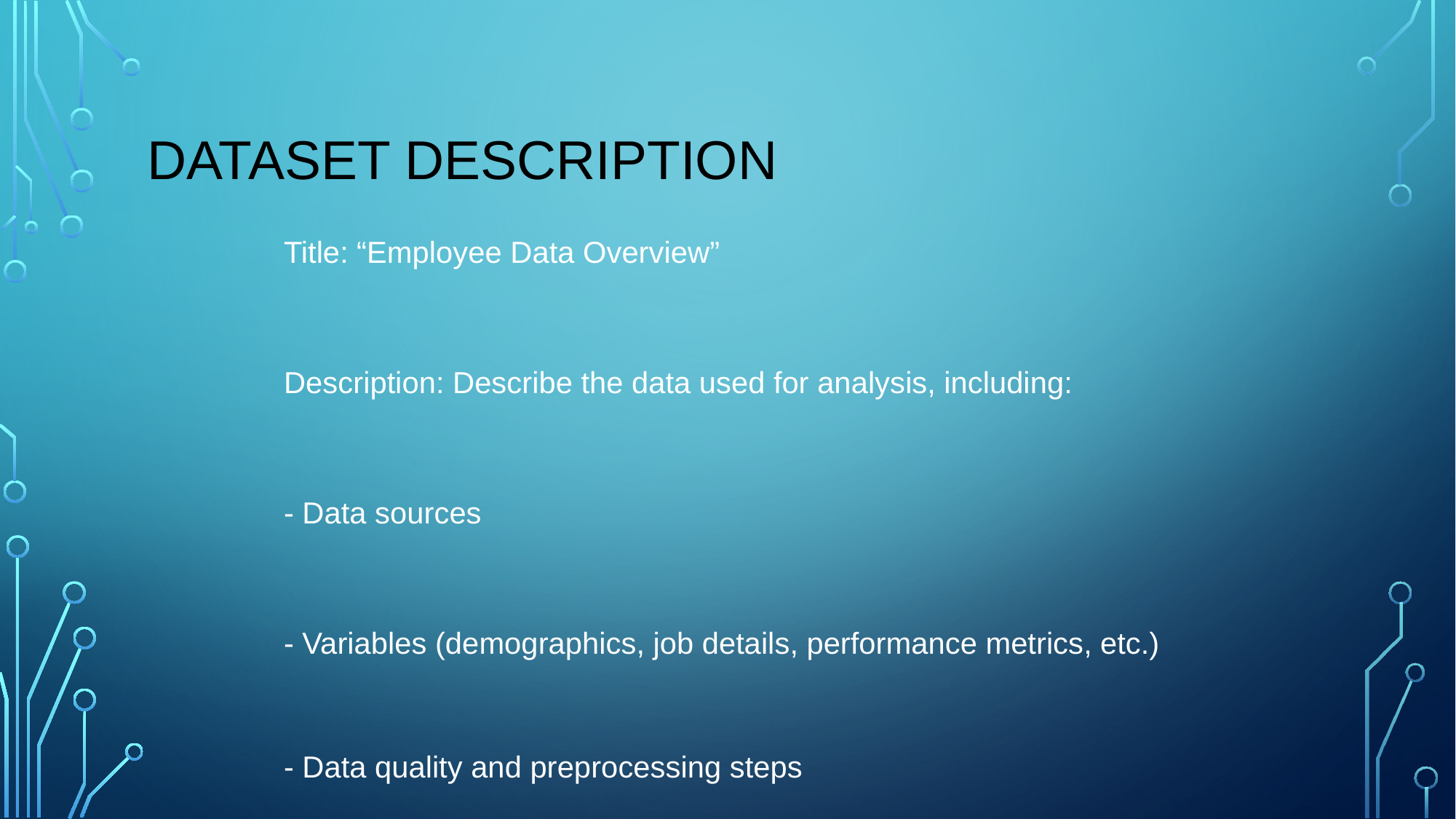

# Dataset Description
Title: “Employee Data Overview”

Description: Describe the data used for analysis, including:

- Data sources

- Variables (demographics, job details, performance metrics, etc.)

- Data quality and preprocessing steps